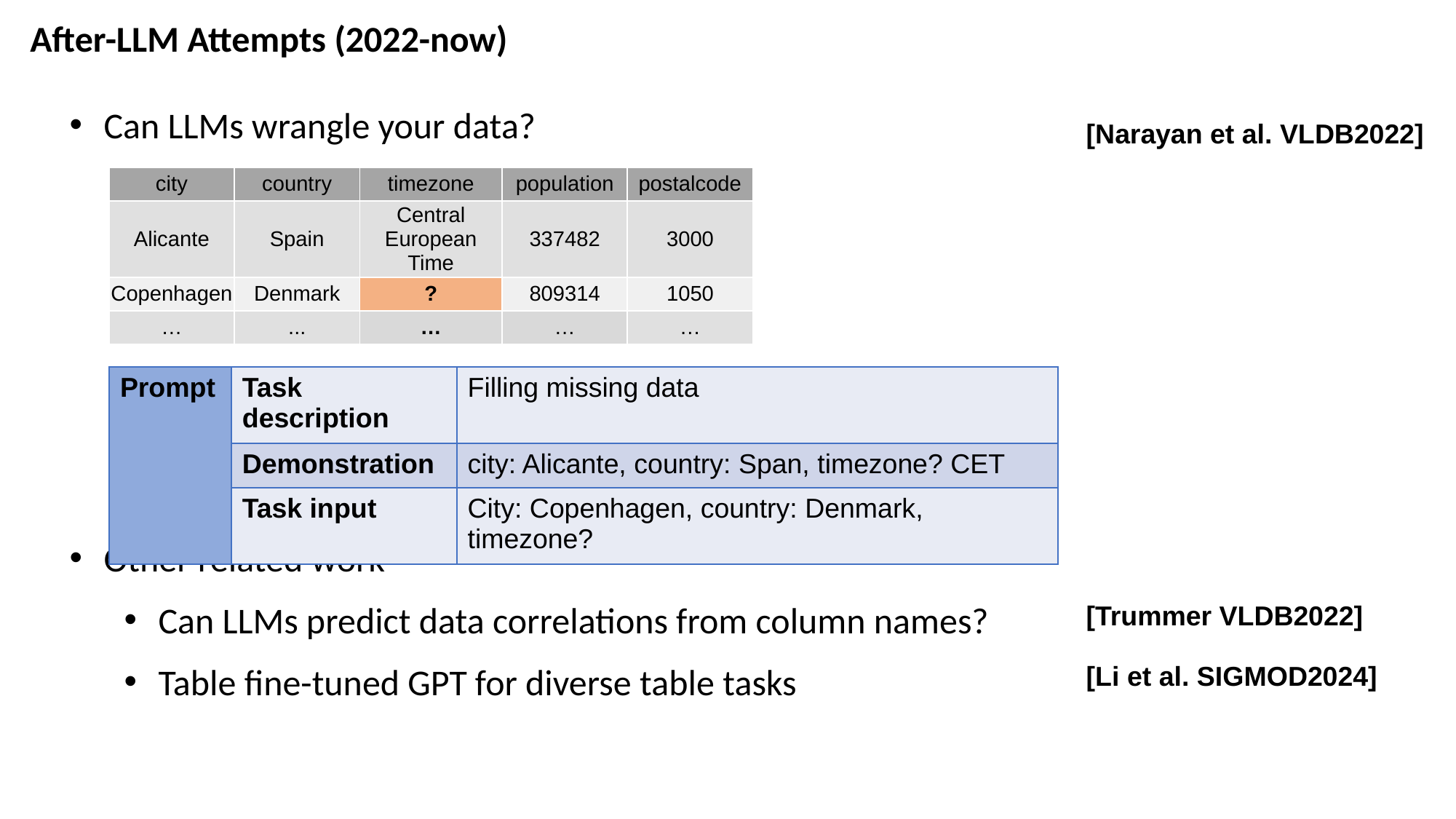

After-LLM Attempts (2022-now)
Can LLMs wrangle your data?

Other related work
Can LLMs predict data correlations from column names?
Table fine-tuned GPT for diverse table tasks
[Narayan et al. VLDB2022]
| city | country | timezone | population | postalcode |
| --- | --- | --- | --- | --- |
| Alicante | Spain | Central European Time | 337482 | 3000 |
| Copenhagen | Denmark | ? | 809314 | 1050 |
| … | ... | … | … | … |
| Prompt | Task description | Filling missing data |
| --- | --- | --- |
|  | Demonstration | city: Alicante, country: Span, timezone? CET |
|  | Task input | City: Copenhagen, country: Denmark, timezone? |
[Trummer VLDB2022]
[Li et al. SIGMOD2024]